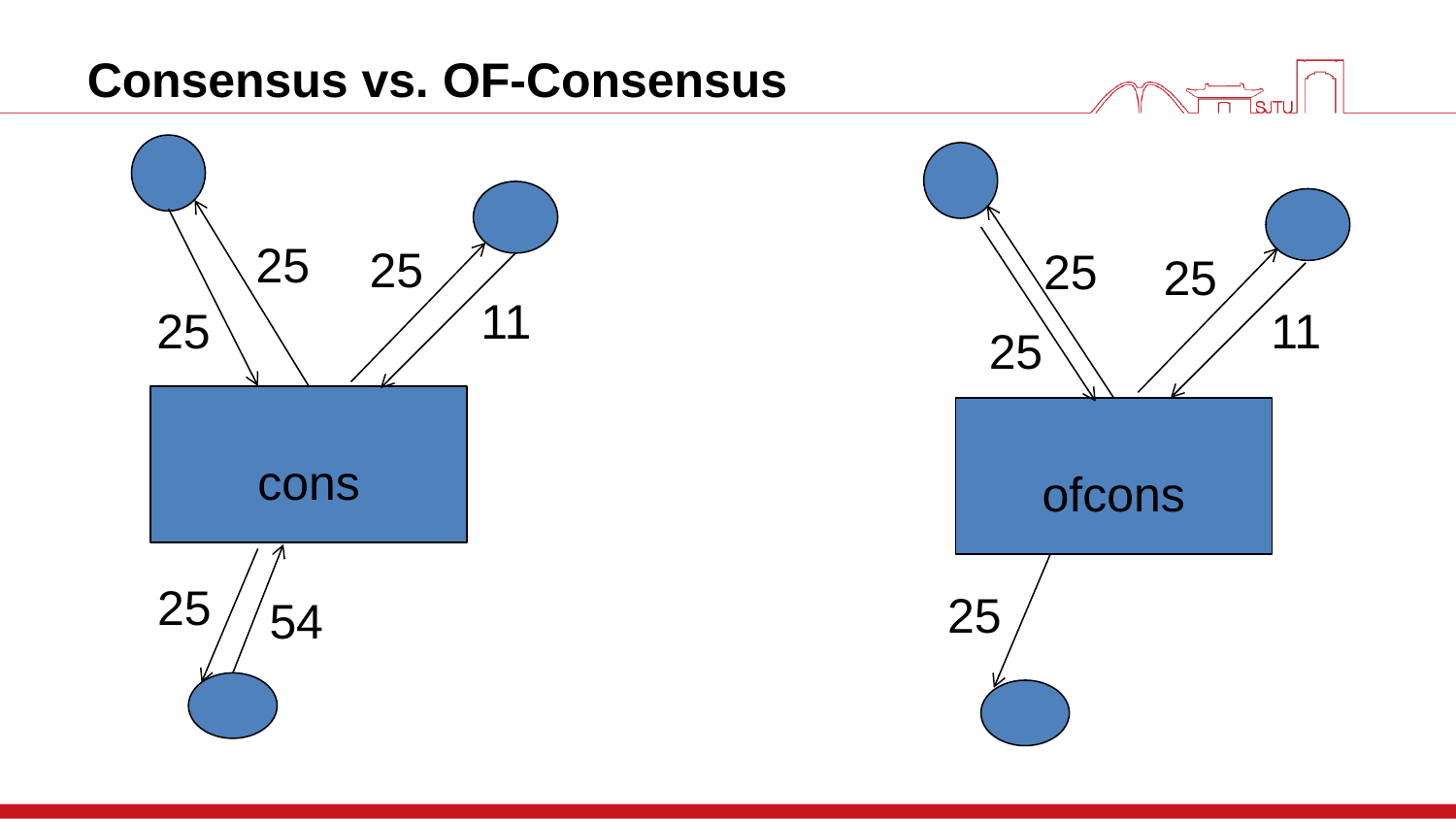

# Consensus vs. OF-Consensus

25
25
25
25
11
25
11
25

cons

ofcons
25
25
54